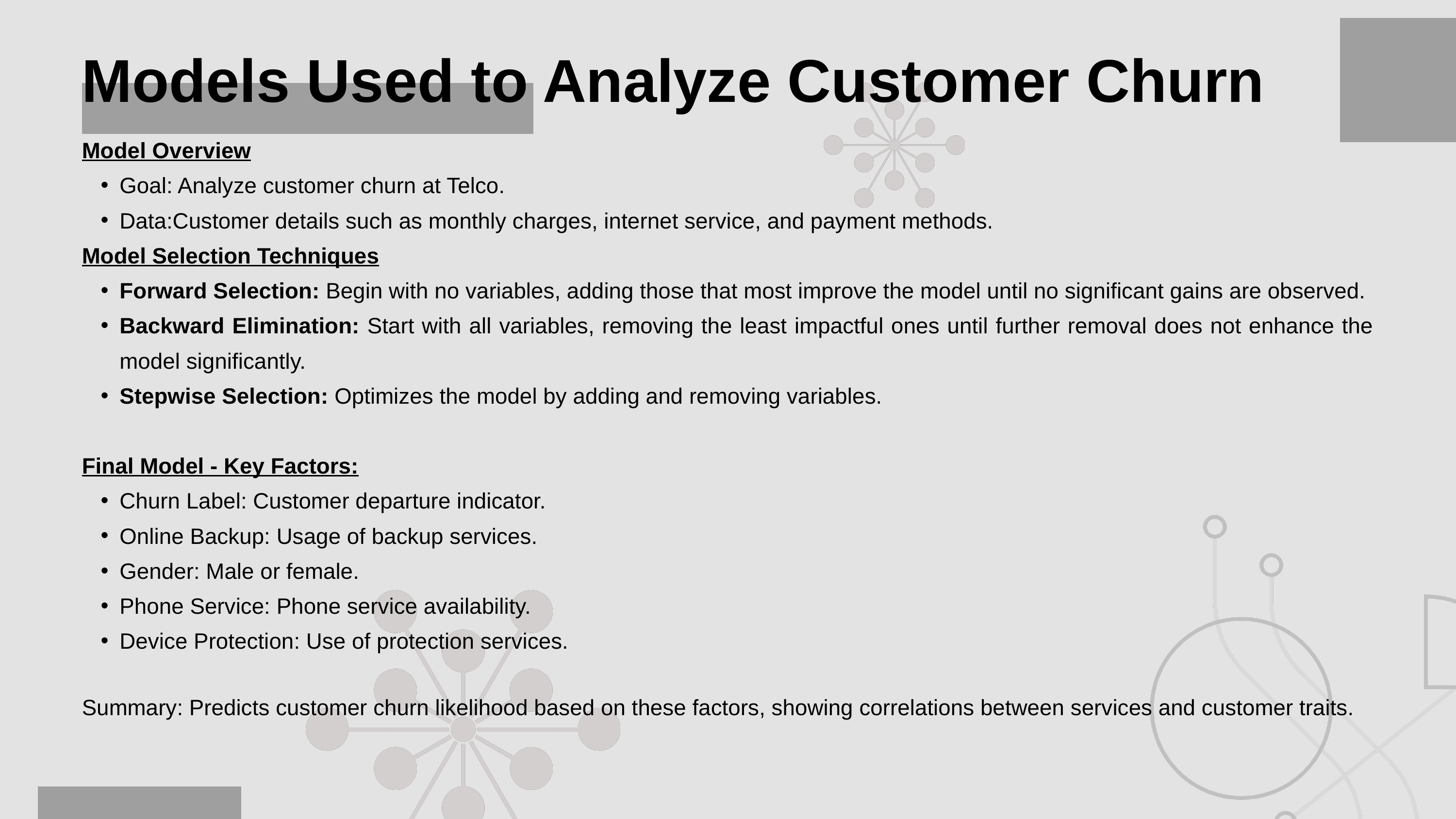

Models Used to Analyze Customer Churn

Model Overview
Goal: Analyze customer churn at Telco.
Data:Customer details such as monthly charges, internet service, and payment methods.
Model Selection Techniques
Forward Selection: Begin with no variables, adding those that most improve the model until no significant gains are observed.
Backward Elimination: Start with all variables, removing the least impactful ones until further removal does not enhance the model significantly.
Stepwise Selection: Optimizes the model by adding and removing variables.

Final Model - Key Factors:
Churn Label: Customer departure indicator.
Online Backup: Usage of backup services.
Gender: Male or female.
Phone Service: Phone service availability.
Device Protection: Use of protection services.

Summary: Predicts customer churn likelihood based on these factors, showing correlations between services and customer traits.